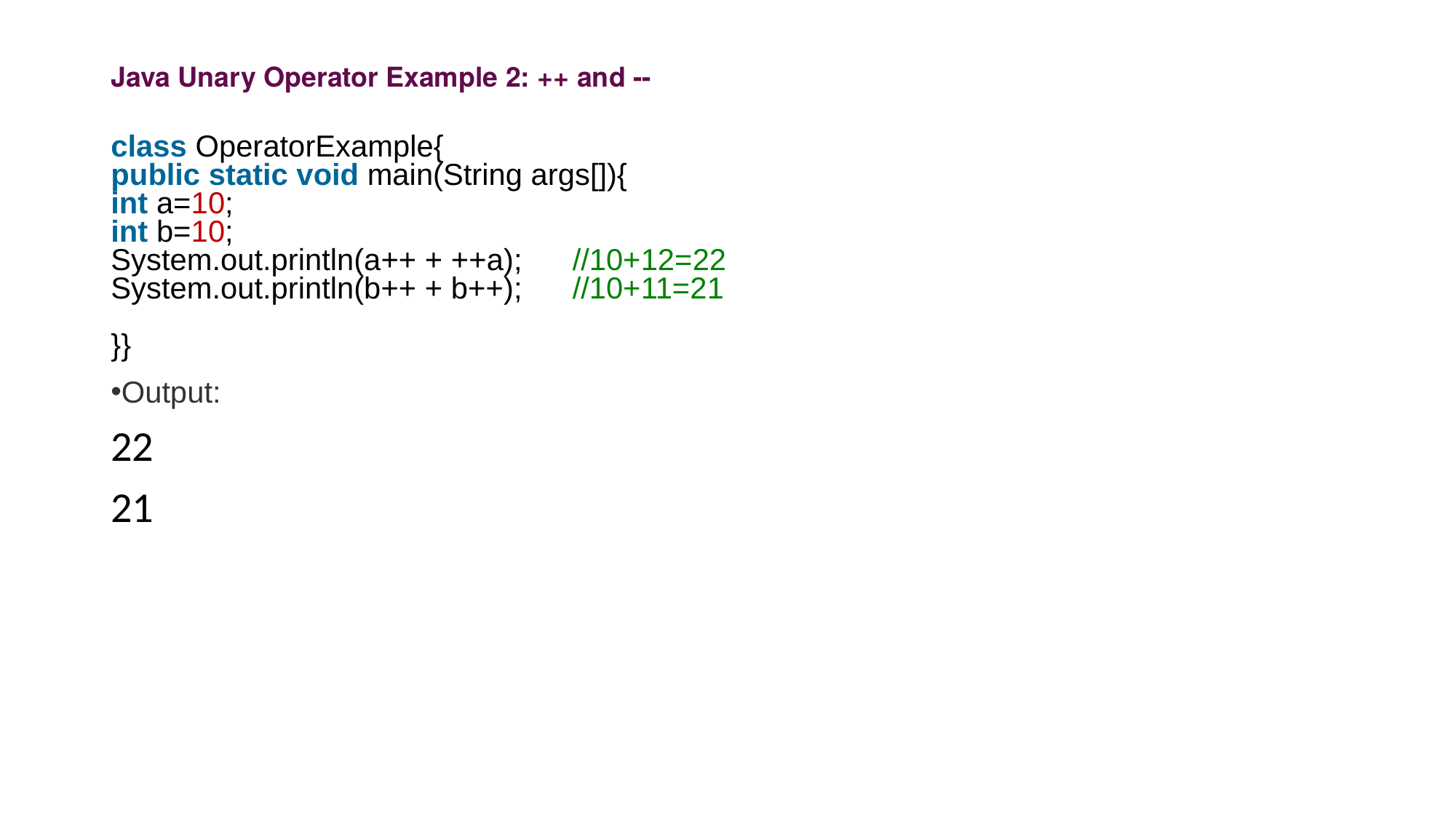

# Java Unary Operator Example 2: ++ and --
class OperatorExample{
public static void main(String args[]){
int a=10;
int b=10;
System.out.println(a++ + ++a);      //10+12=22
System.out.println(b++ + b++);      //10+11=21

}}
Output:
22
21